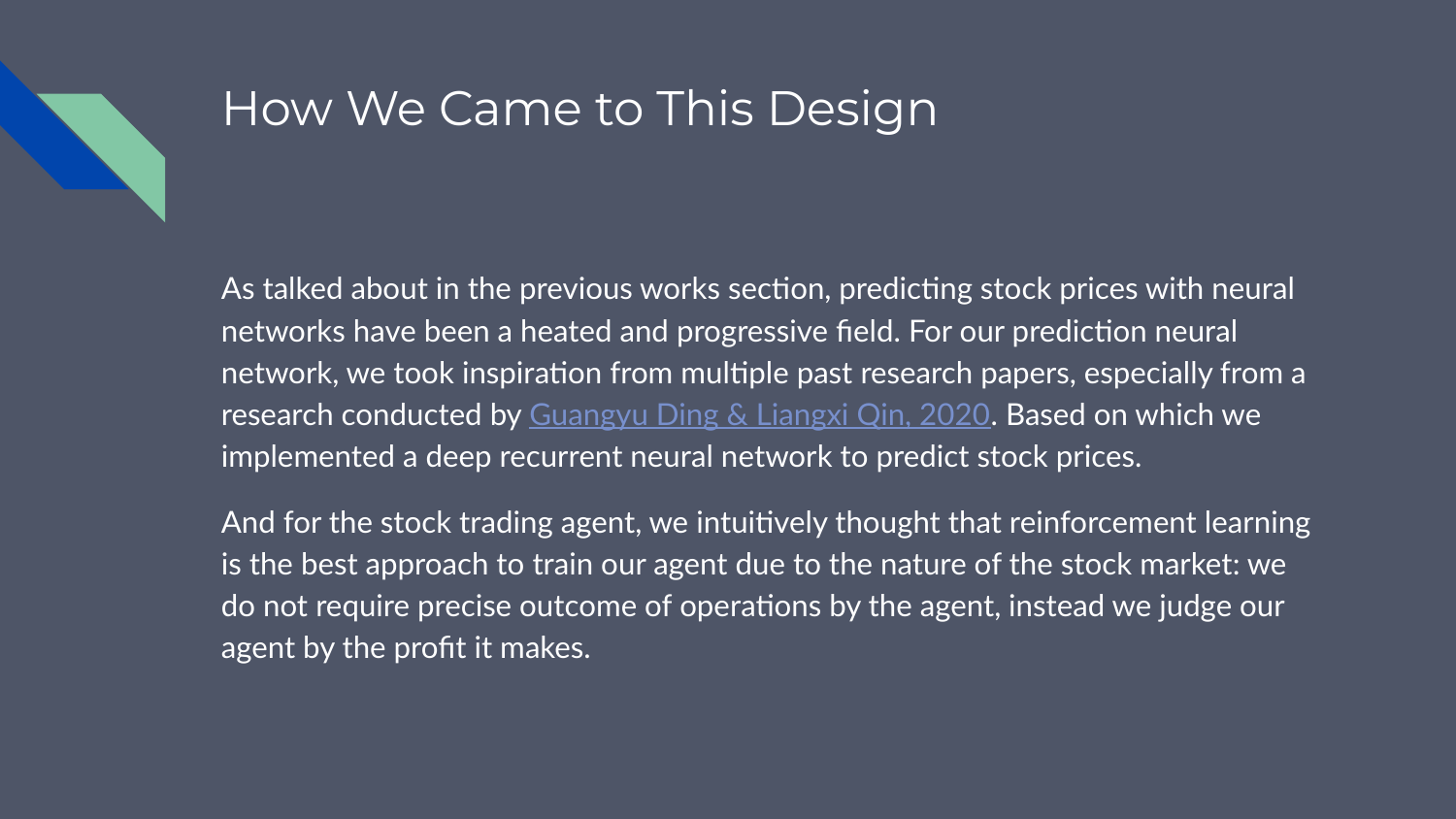

# How We Came to This Design
As talked about in the previous works section, predicting stock prices with neural networks have been a heated and progressive field. For our prediction neural network, we took inspiration from multiple past research papers, especially from a research conducted by Guangyu Ding & Liangxi Qin, 2020. Based on which we implemented a deep recurrent neural network to predict stock prices.
And for the stock trading agent, we intuitively thought that reinforcement learning is the best approach to train our agent due to the nature of the stock market: we do not require precise outcome of operations by the agent, instead we judge our agent by the profit it makes.